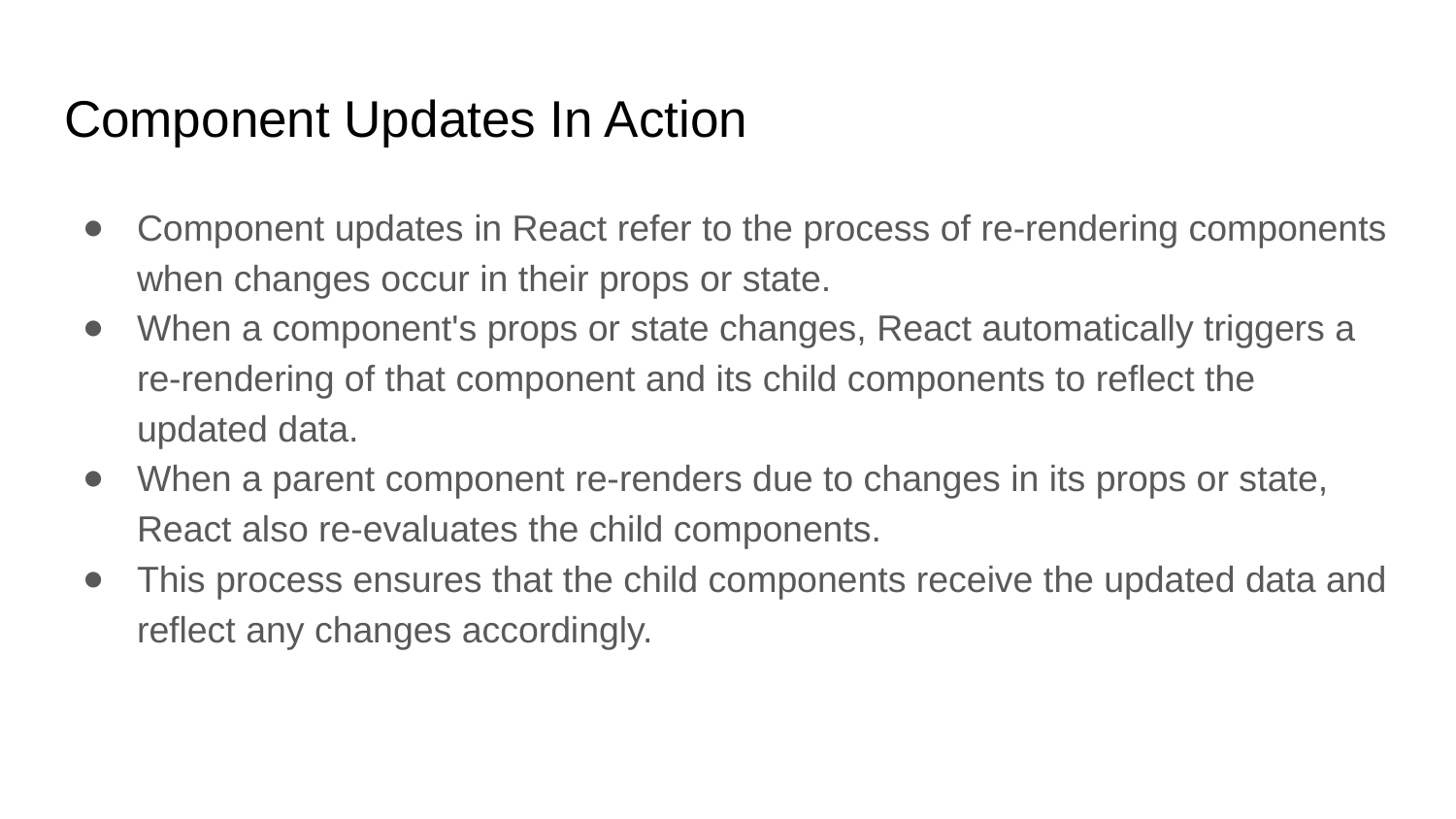

# Component Updates In Action
Component updates in React refer to the process of re-rendering components when changes occur in their props or state.
When a component's props or state changes, React automatically triggers a re-rendering of that component and its child components to reflect the updated data.
When a parent component re-renders due to changes in its props or state, React also re-evaluates the child components.
This process ensures that the child components receive the updated data and reflect any changes accordingly.